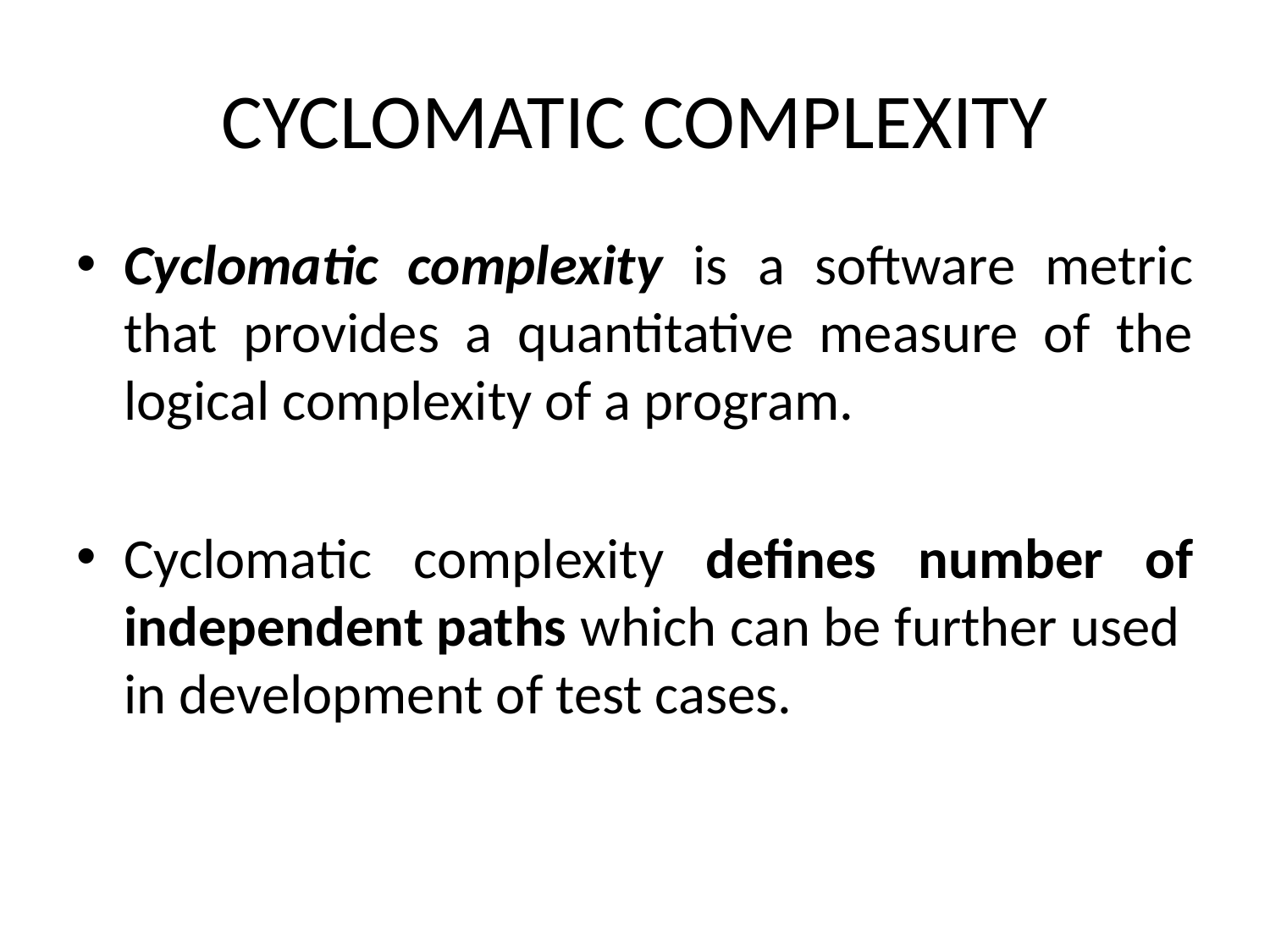

# CYCLOMATIC COMPLEXITY
Cyclomatic complexity is a software metric that provides a quantitative measure of the logical complexity of a program.

Cyclomatic complexity defines number of independent paths which can be further used  in development of test cases.